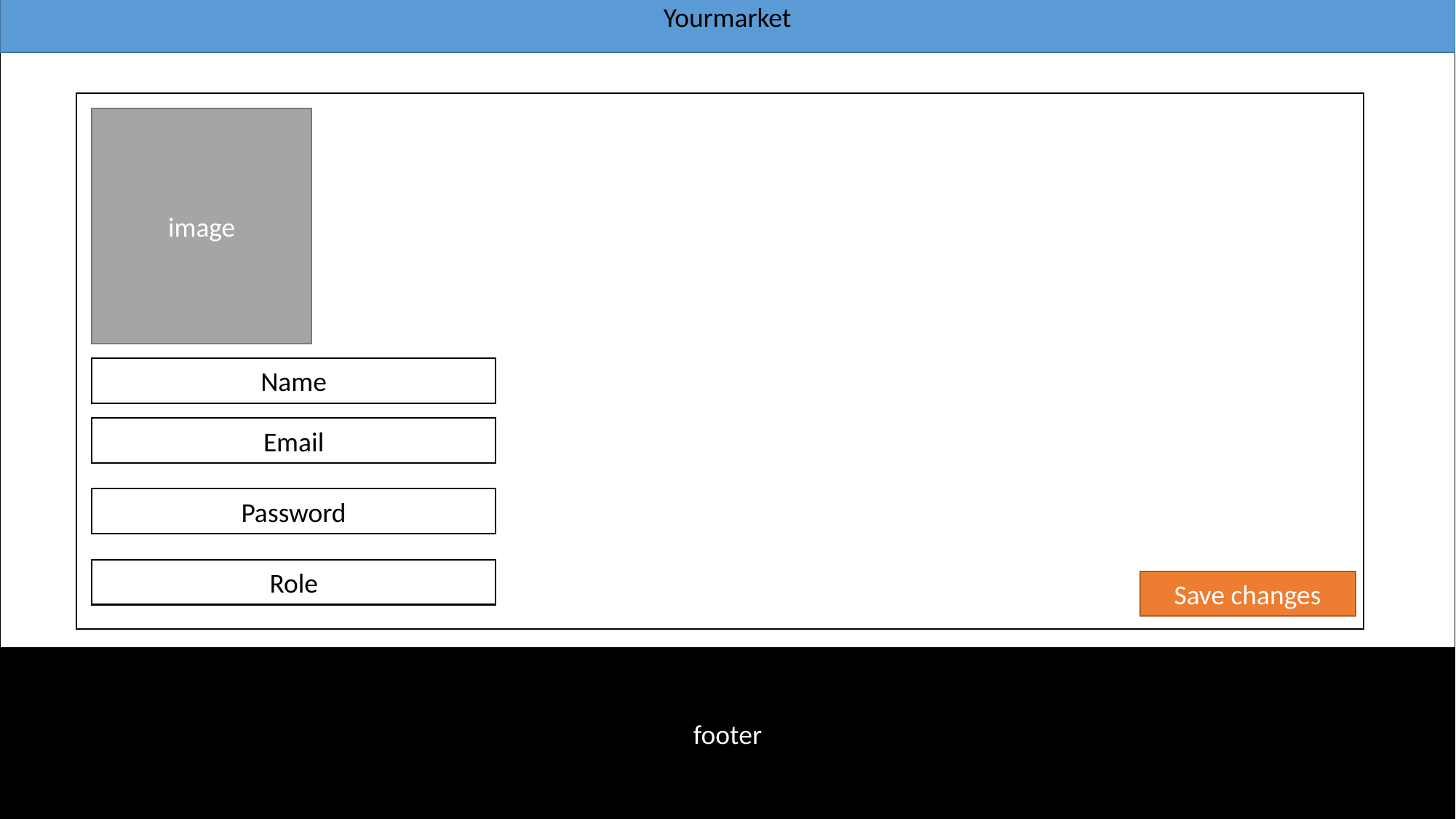

Yourmarket

image
Name
Email
Password
Role
Save changes
footer